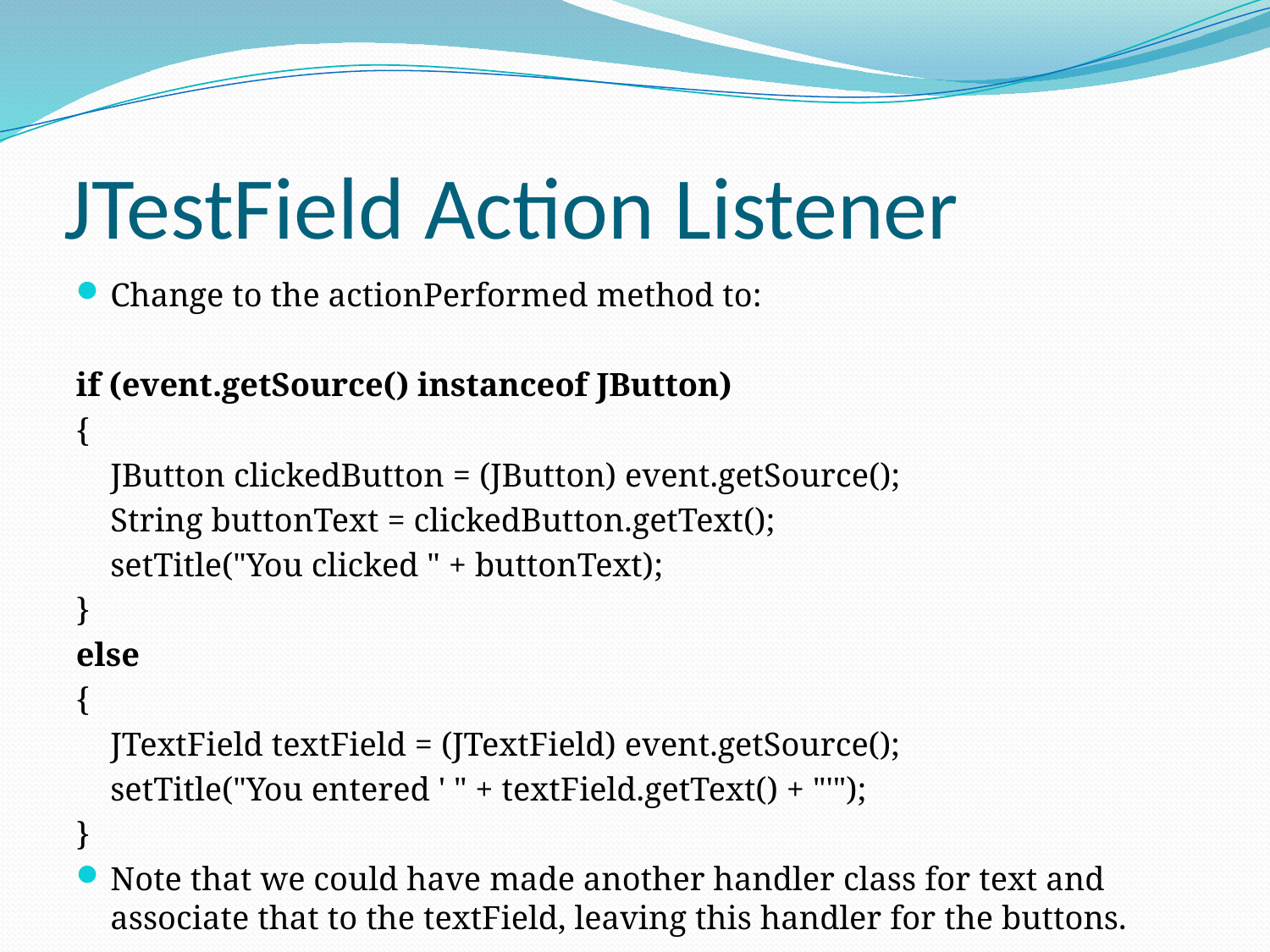

# JTestField Action Listener
Change to the actionPerformed method to:

if (event.getSource() instanceof JButton)
{
	JButton clickedButton = (JButton) event.getSource();
	String buttonText = clickedButton.getText();
	setTitle("You clicked " + buttonText);
}
else
{
	JTextField textField = (JTextField) event.getSource();
	setTitle("You entered ' " + textField.getText() + "'");
}
Note that we could have made another handler class for text and associate that to the textField, leaving this handler for the buttons.